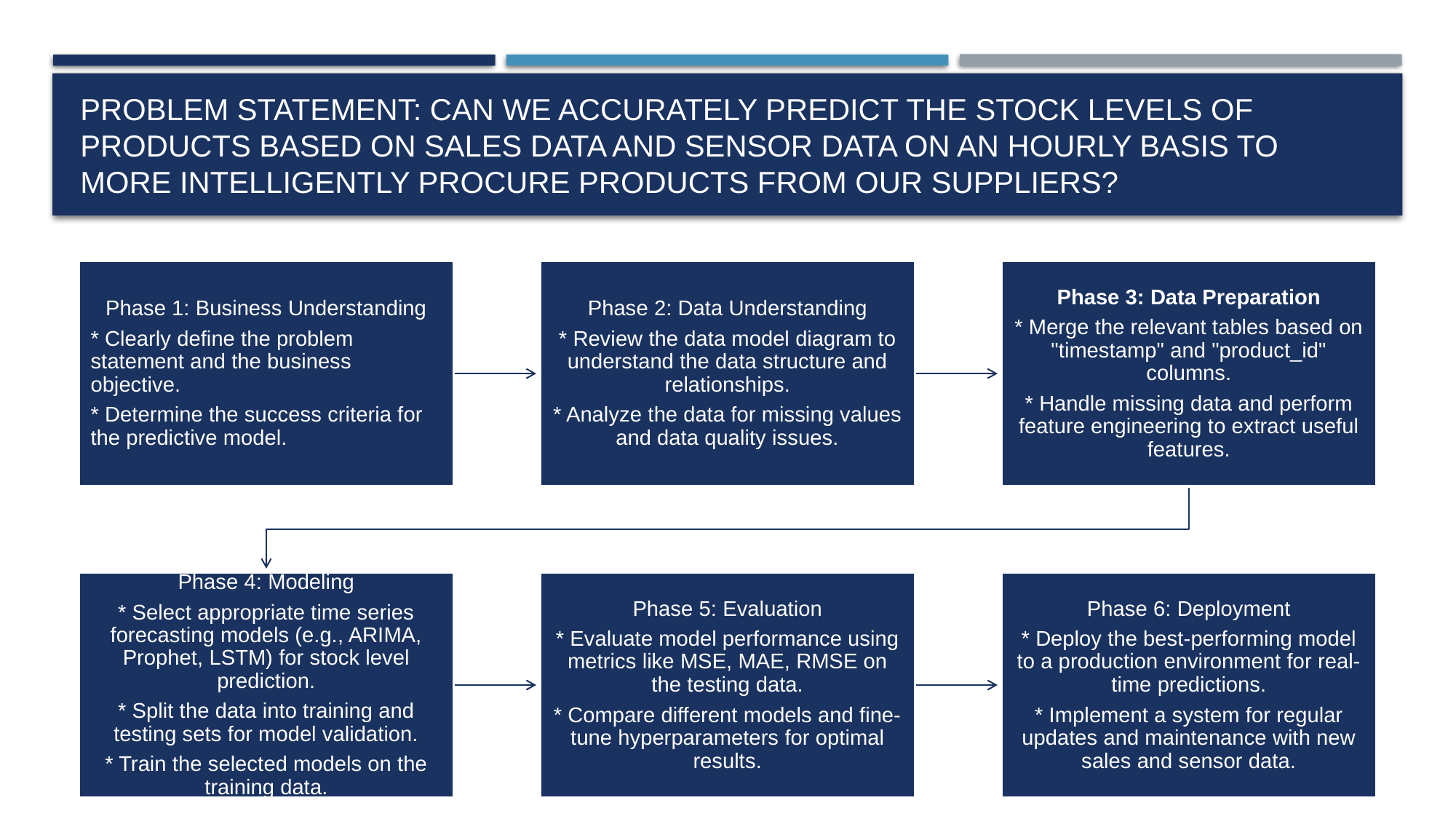

# Problem Statement: Can we accurately predict the stock levels of products based on sales data and sensor data on an hourly basis to more intelligently procure products from our suppliers?

Phase 1: Business Understanding
* Clearly define the problem statement and the business objective.
* Determine the success criteria for the predictive model.

Phase 2: Data Understanding
* Review the data model diagram to understand the data structure and relationships.
* Analyze the data for missing values and data quality issues.

Phase 3: Data Preparation
* Merge the relevant tables based on "timestamp" and "product_id" columns.
* Handle missing data and perform feature engineering to extract useful features.

Phase 4: Modeling
* Select appropriate time series forecasting models (e.g., ARIMA, Prophet, LSTM) for stock level prediction.
* Split the data into training and testing sets for model validation.
* Train the selected models on the training data.

Phase 5: Evaluation
* Evaluate model performance using metrics like MSE, MAE, RMSE on the testing data.
* Compare different models and fine-tune hyperparameters for optimal results.
Phase 6: Deployment
* Deploy the best-performing model to a production environment for real-time predictions.
* Implement a system for regular updates and maintenance with new sales and sensor data.